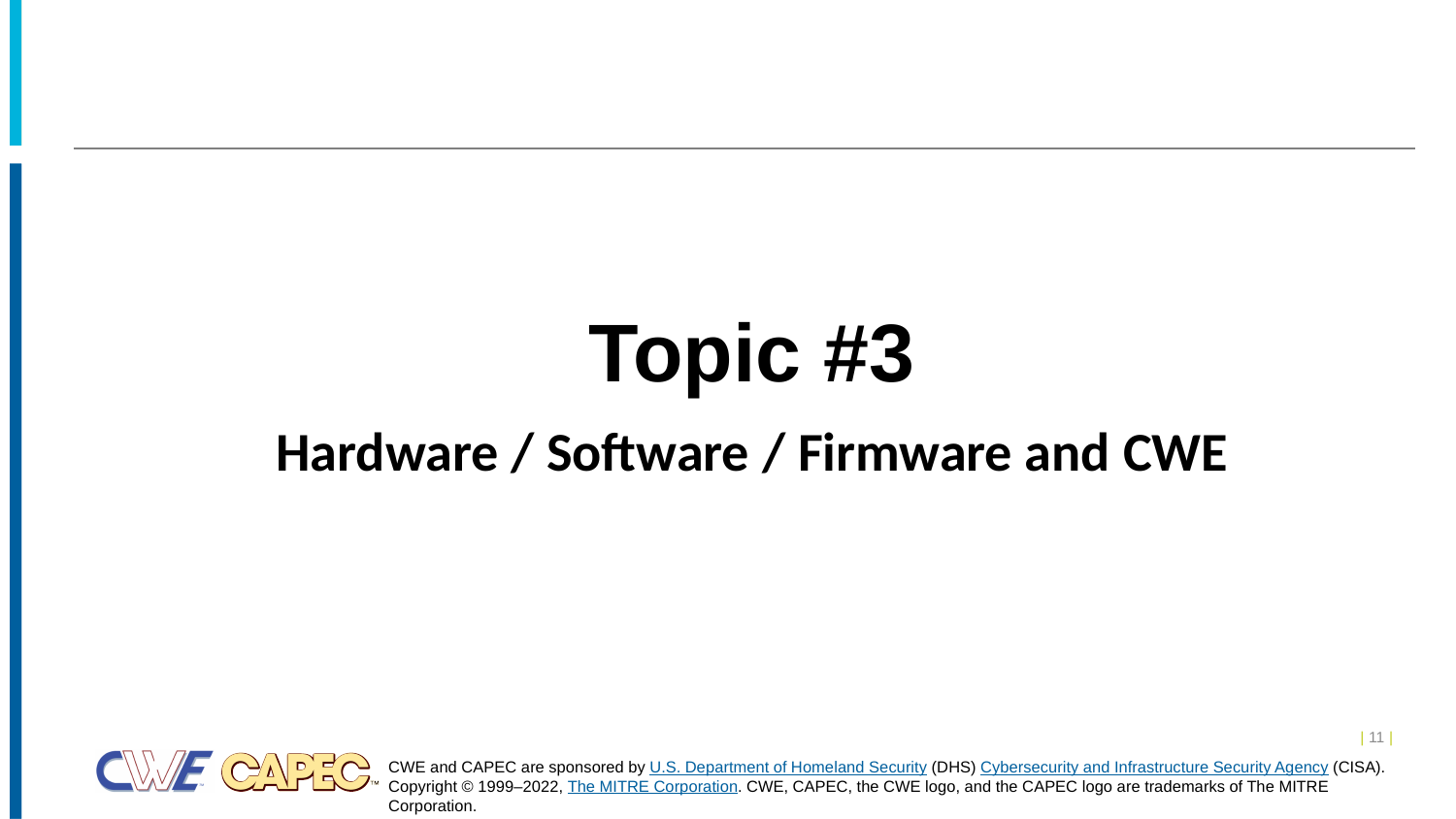

Topic #3
Hardware / Software / Firmware and CWE
| 11 |